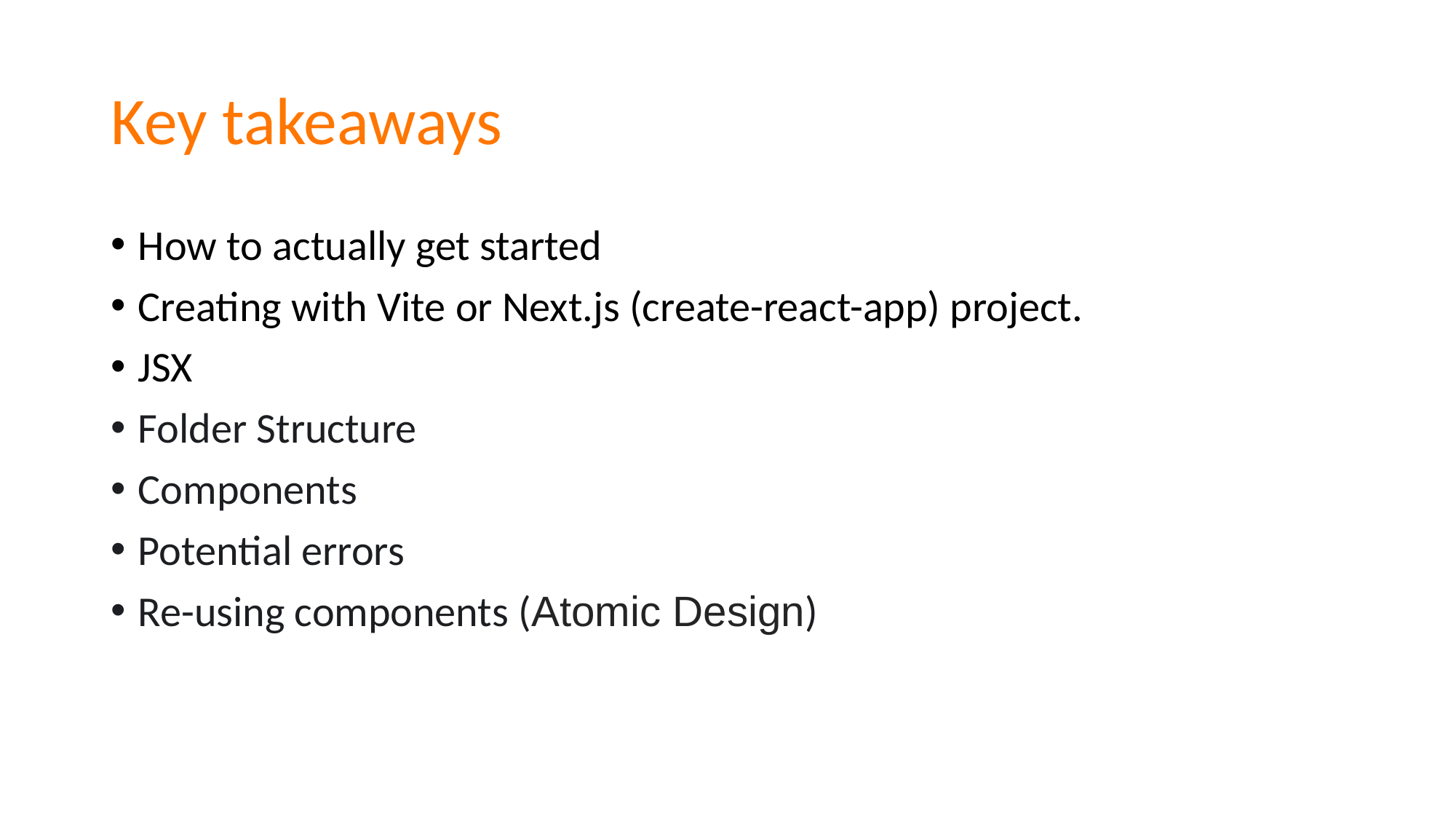

# Key takeaways
How to actually get started
Creating with Vite or Next.js (create-react-app) project.
JSX
Folder Structure
Components
Potential errors
Re-using components (Atomic Design)